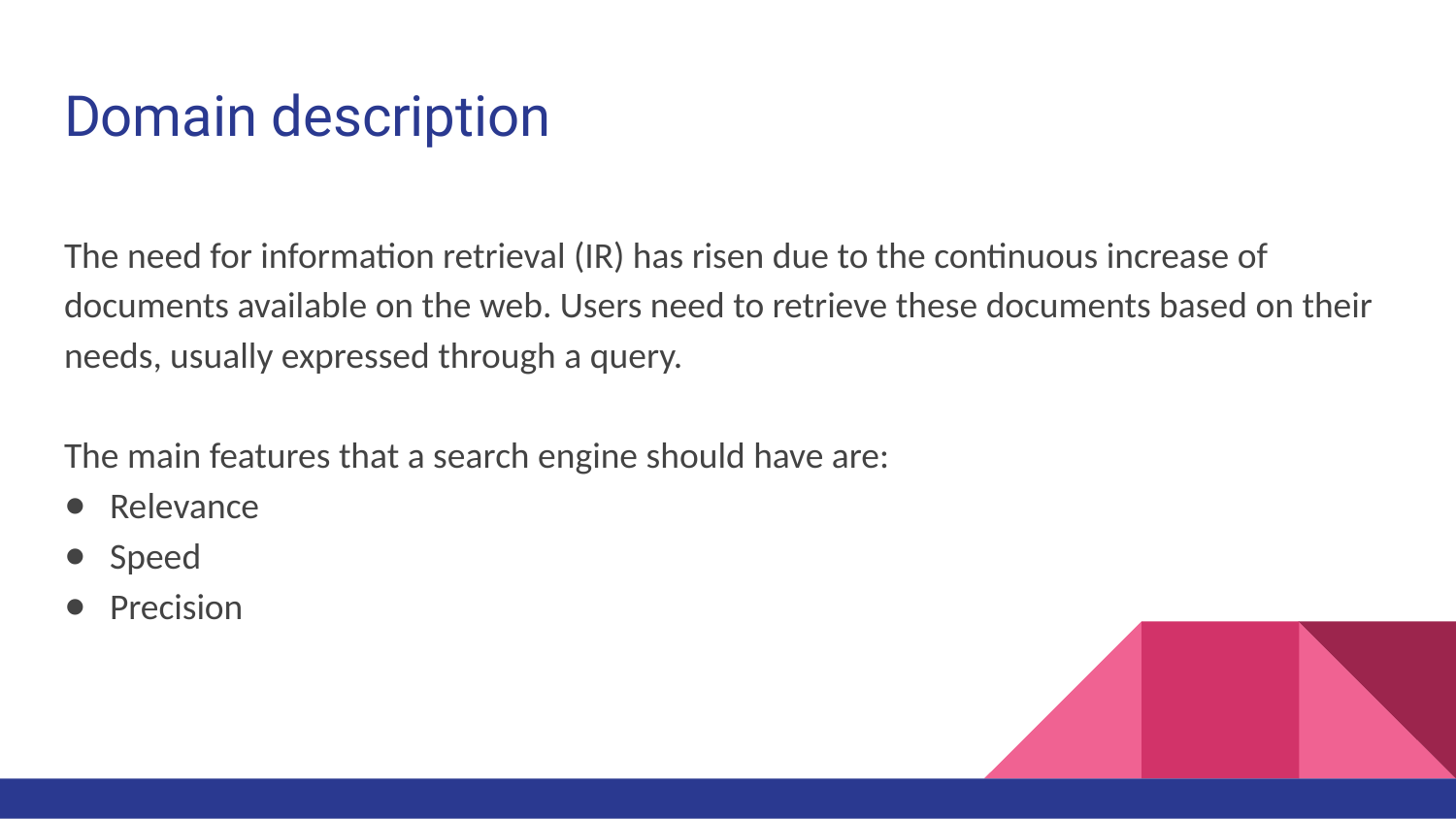

# Domain description
The need for information retrieval (IR) has risen due to the continuous increase of documents available on the web. Users need to retrieve these documents based on their needs, usually expressed through a query.

The main features that a search engine should have are:
Relevance
Speed
Precision